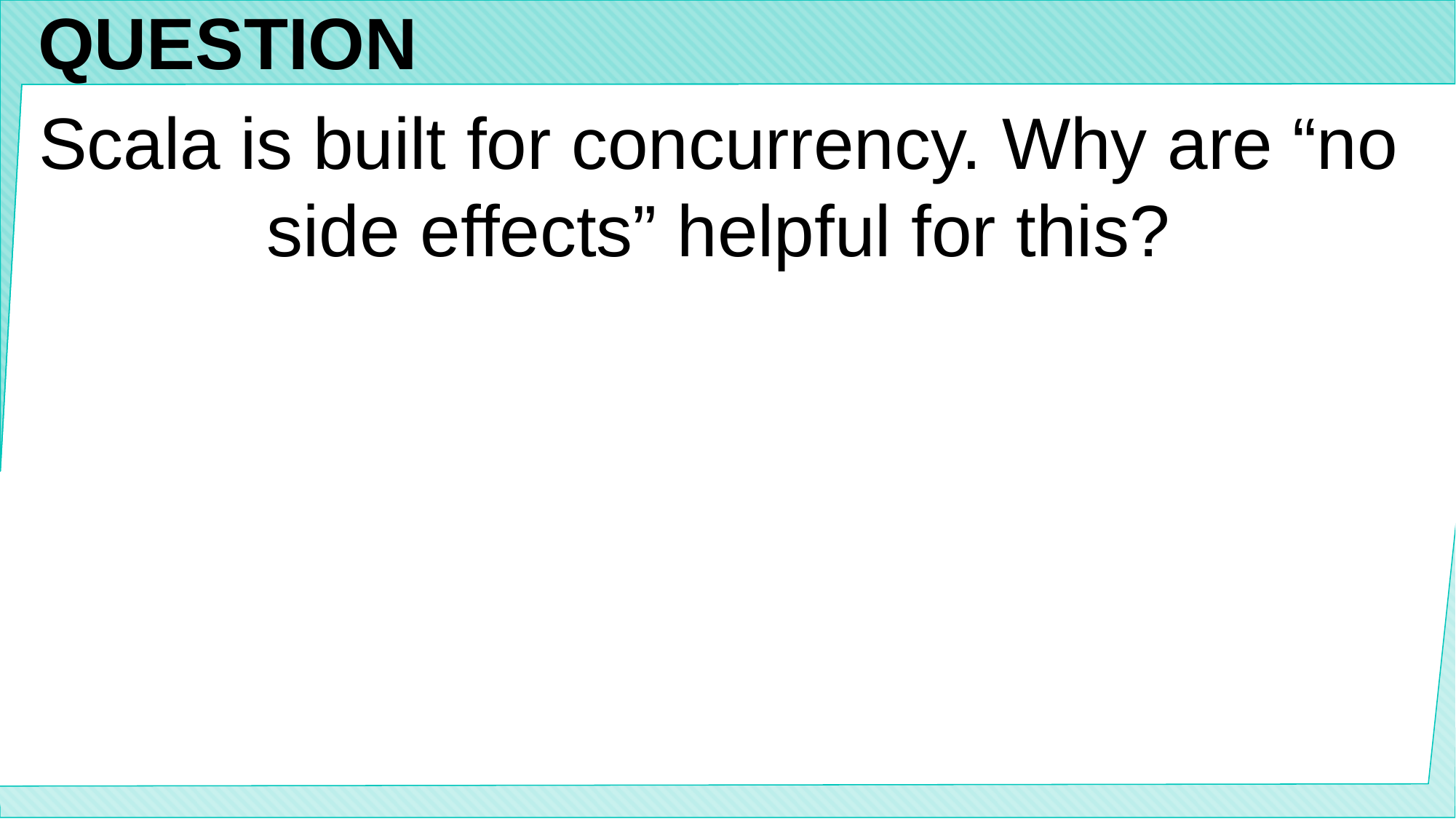

# QUESTION
Scala is built for concurrency. Why are “no side effects” helpful for this?